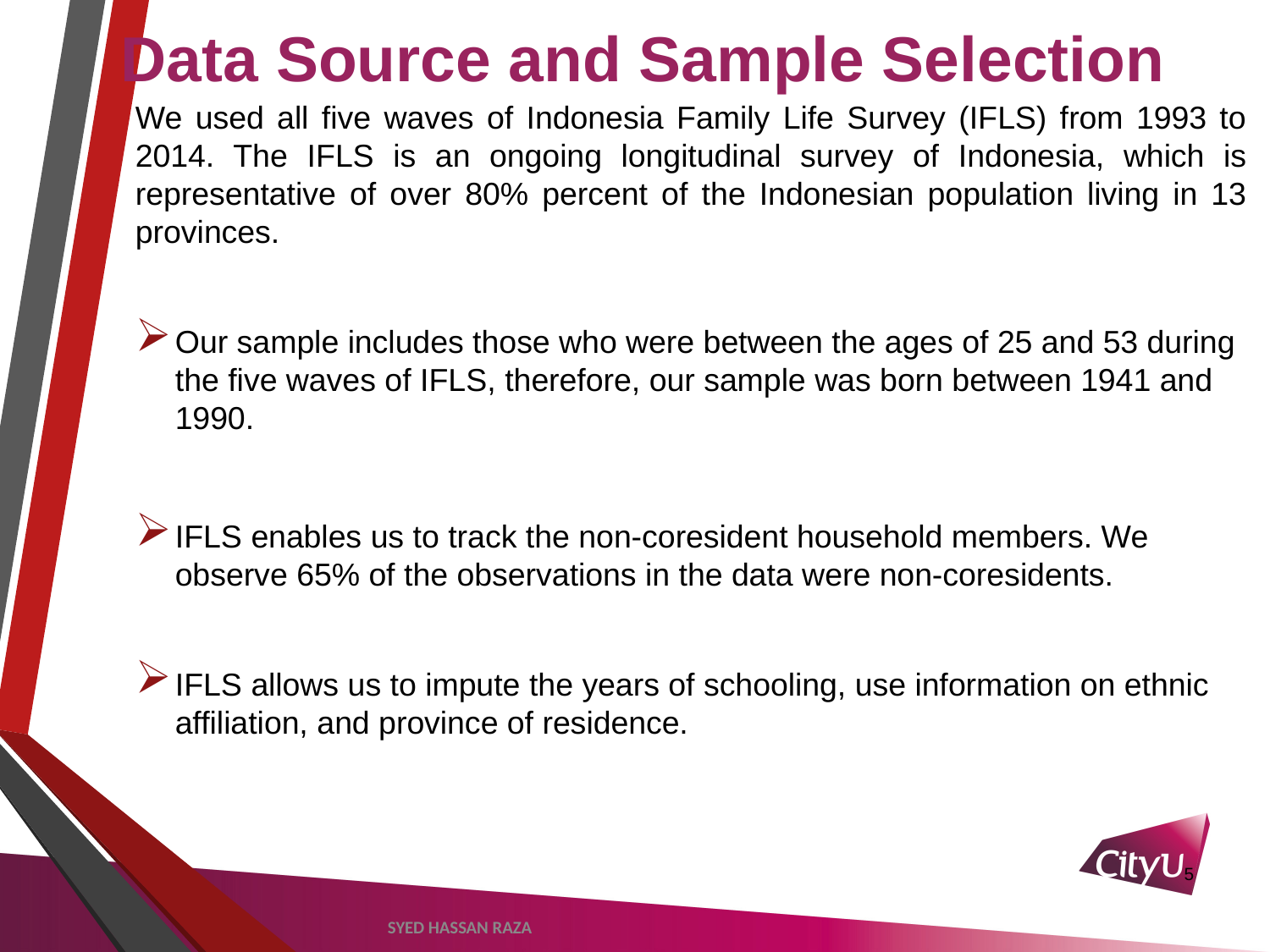

# Data Source and Sample Selection

We used all five waves of Indonesia Family Life Survey (IFLS) from 1993 to 2014. The IFLS is an ongoing longitudinal survey of Indonesia, which is representative of over 80% percent of the Indonesian population living in 13 provinces.

Our sample includes those who were between the ages of 25 and 53 during the five waves of IFLS, therefore, our sample was born between 1941 and 1990.

IFLS enables us to track the non-coresident household members. We observe 65% of the observations in the data were non-coresidents.

IFLS allows us to impute the years of schooling, use information on ethnic affiliation, and province of residence.

5
SYED HASSAN RAZA